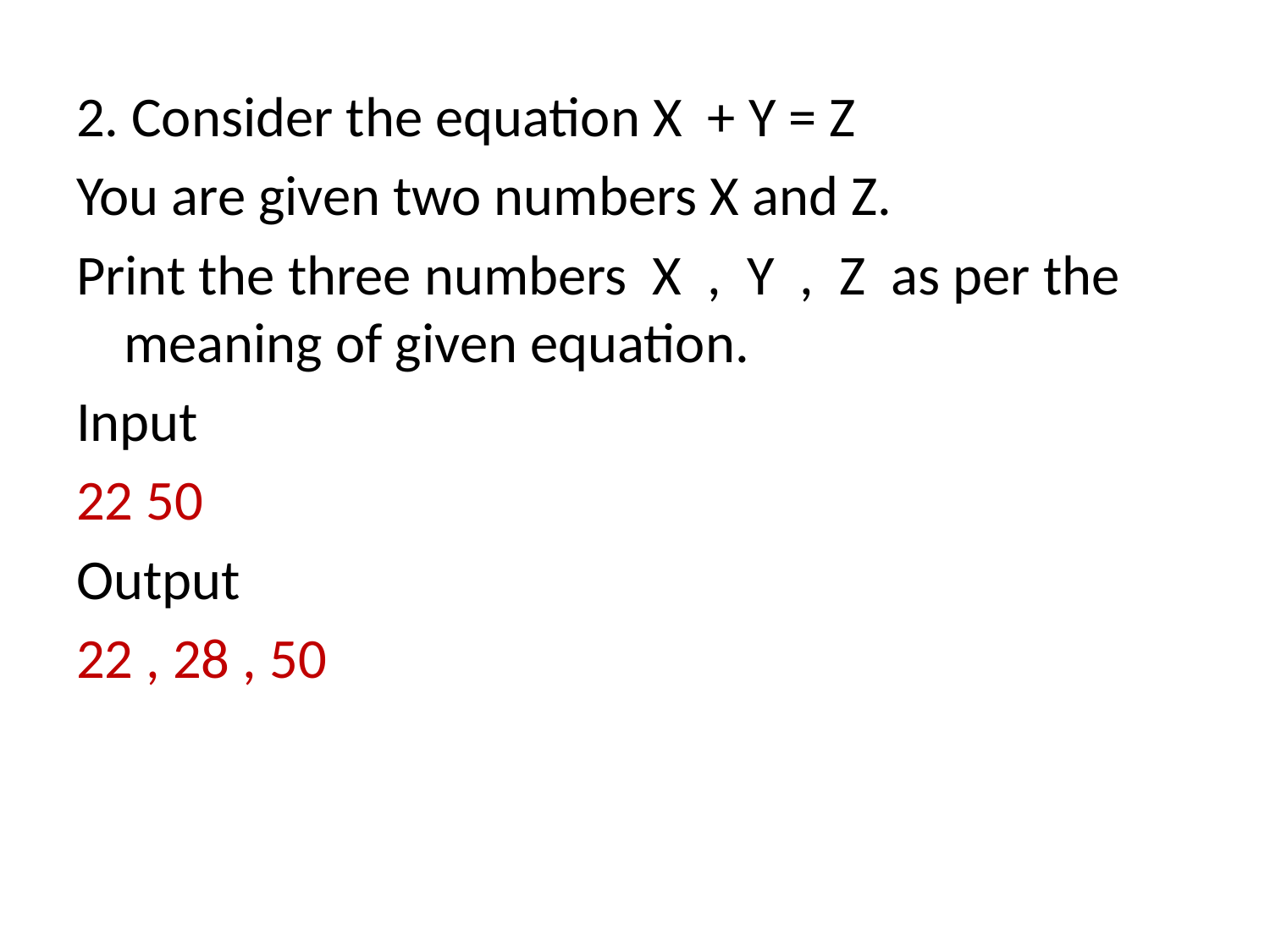

2. Consider the equation X  + Y = Z
You are given two numbers X and Z.
Print the three numbers  X  ,  Y  ,  Z  as per the meaning of given equation.
Input
22 50
Output
22 , 28 , 50